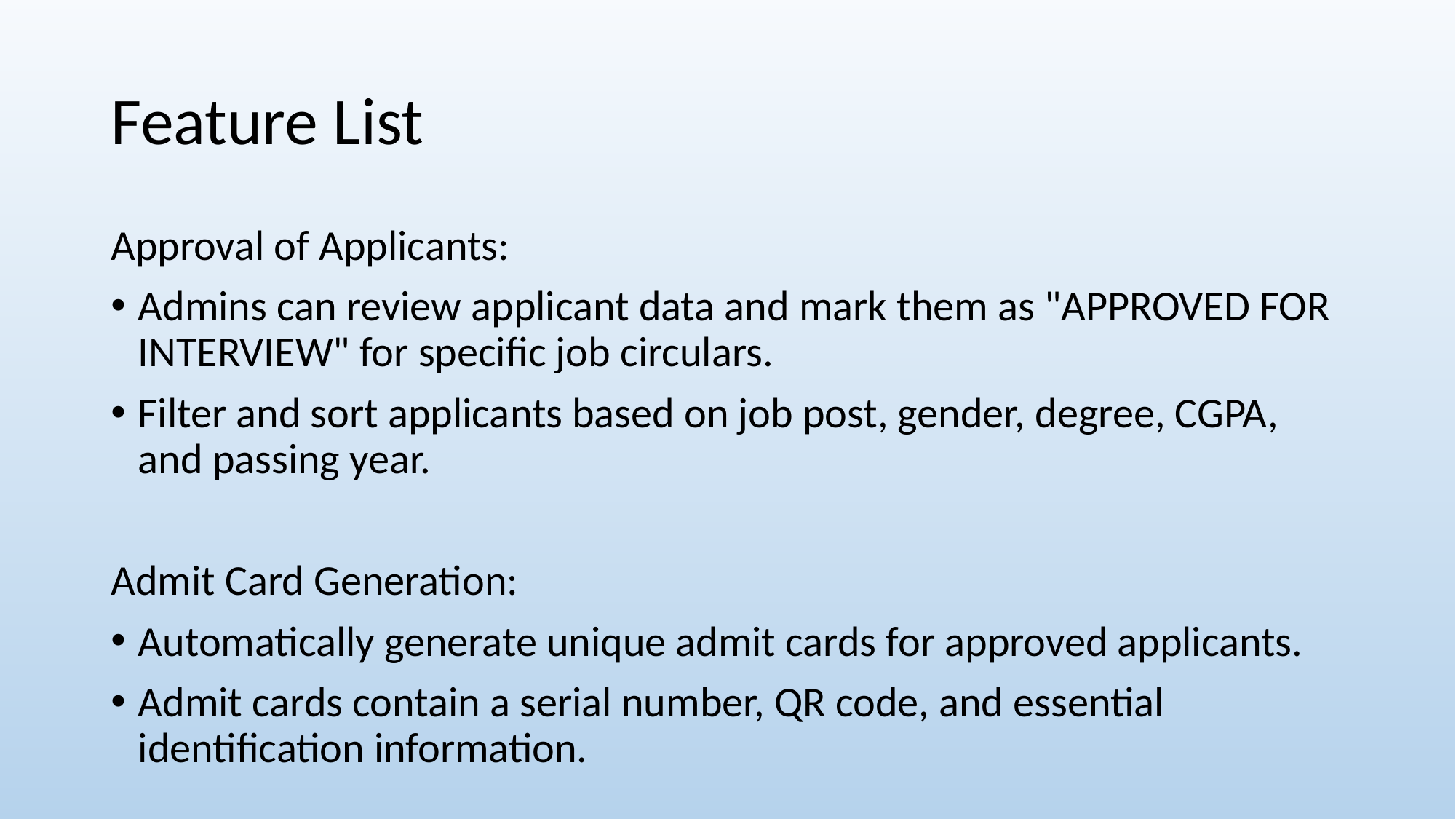

# Feature List
Approval of Applicants:
Admins can review applicant data and mark them as "APPROVED FOR INTERVIEW" for specific job circulars.
Filter and sort applicants based on job post, gender, degree, CGPA, and passing year.

Admit Card Generation:
Automatically generate unique admit cards for approved applicants.
Admit cards contain a serial number, QR code, and essential identification information.